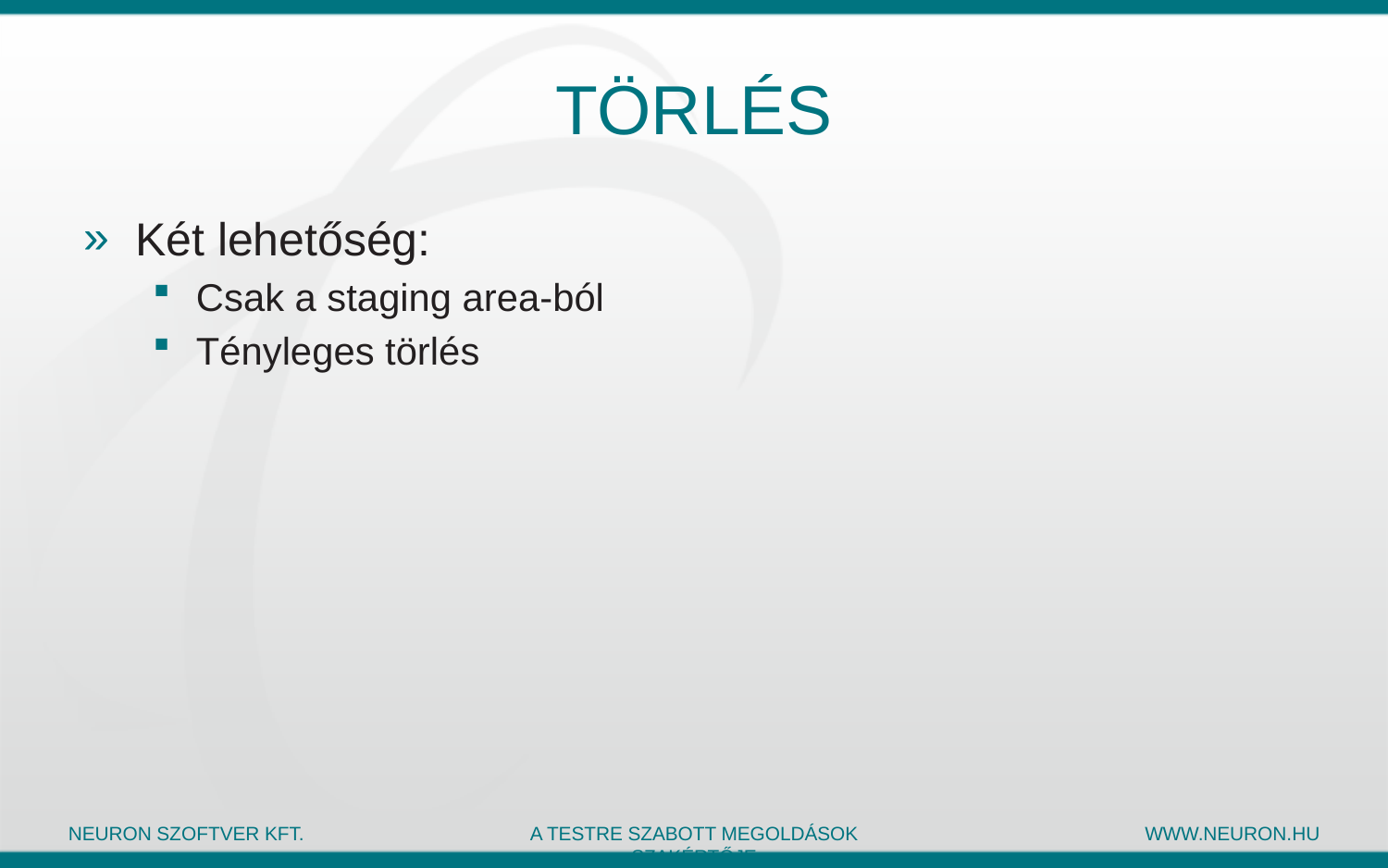

# Törlés
Két lehetőség:
Csak a staging area-ból
Tényleges törlés